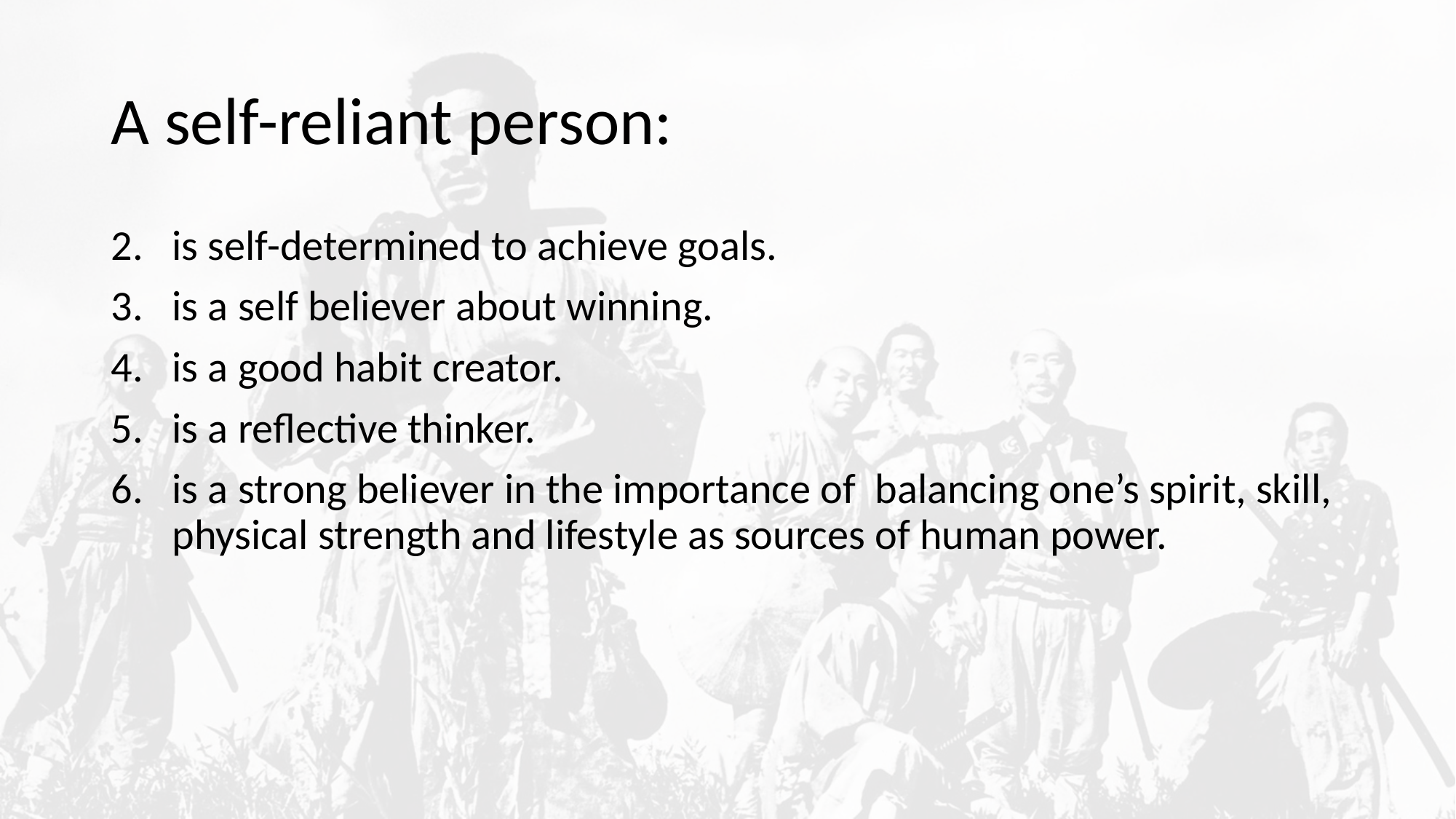

# A self-reliant person:
is self-determined to achieve goals.
is a self believer about winning.
is a good habit creator.
is a reﬂective thinker.
is a strong believer in the importance of  balancing one’s spirit, skill, physical strength and lifestyle as sources of human power.